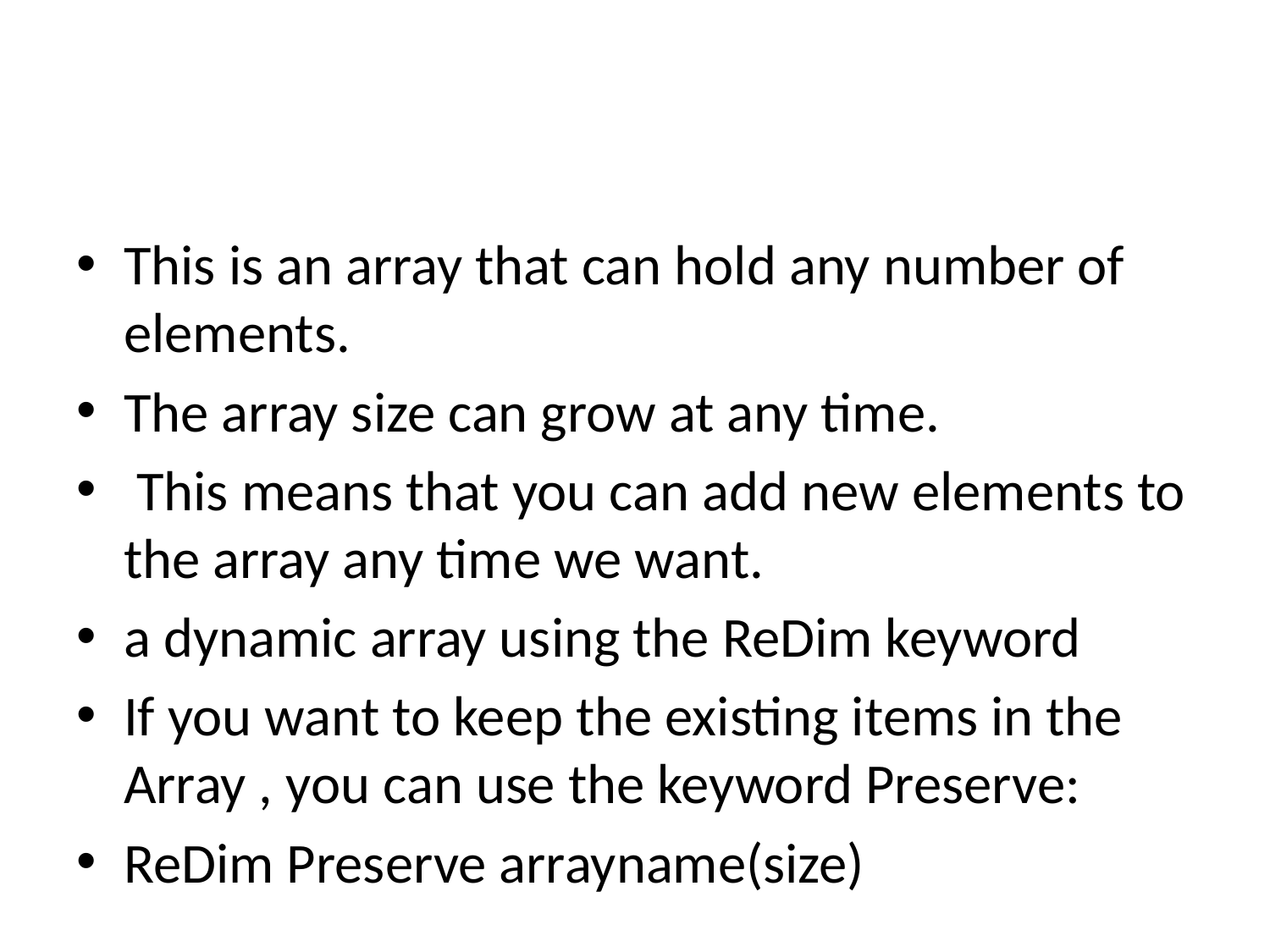

#
This is an array that can hold any number of elements.
The array size can grow at any time.
 This means that you can add new elements to the array any time we want.
a dynamic array using the ReDim keyword
If you want to keep the existing items in the Array , you can use the keyword Preserve:
ReDim Preserve arrayname(size)